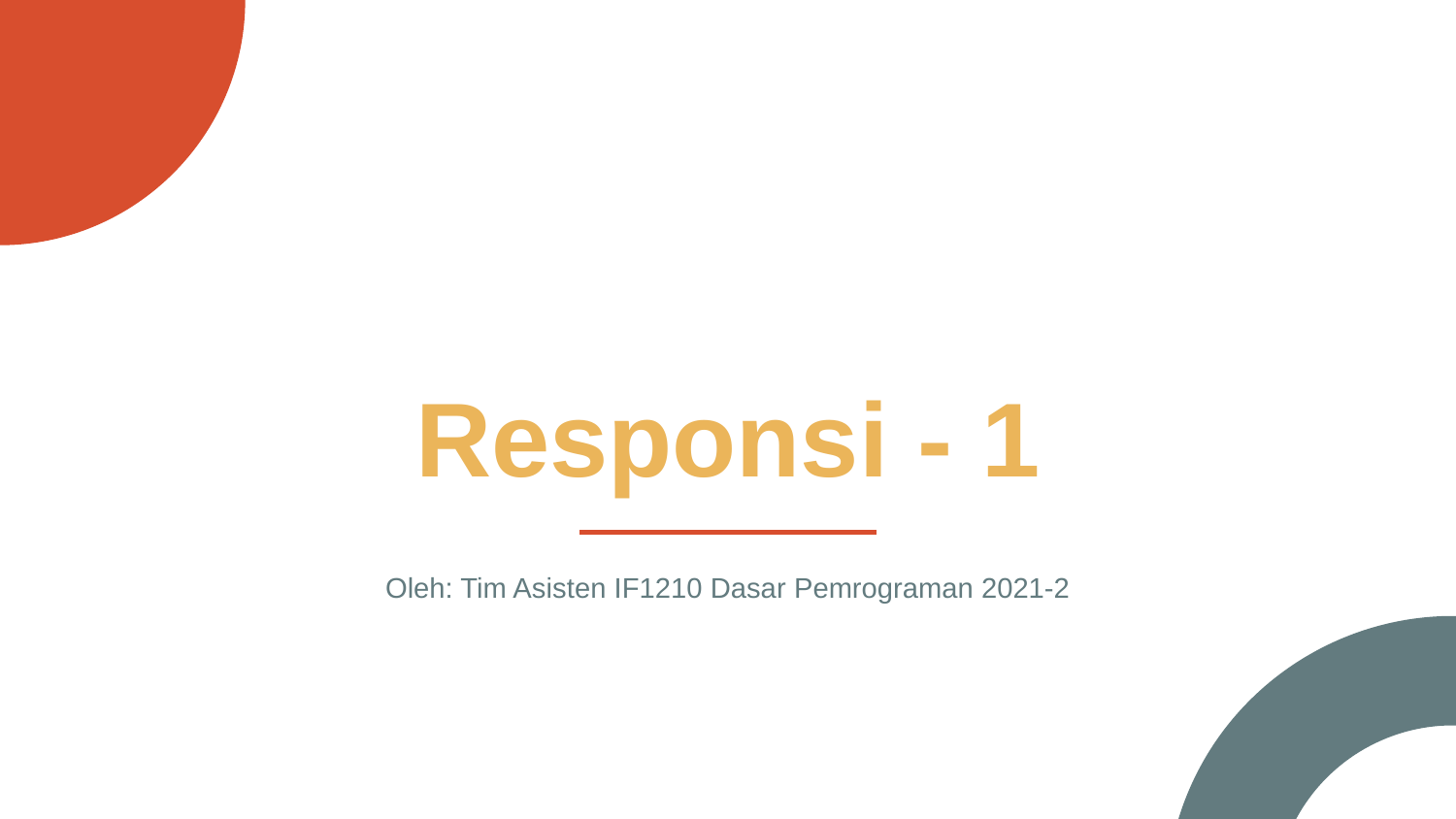

# Responsi - 1

Oleh: Tim Asisten IF1210 Dasar Pemrograman 2021-2